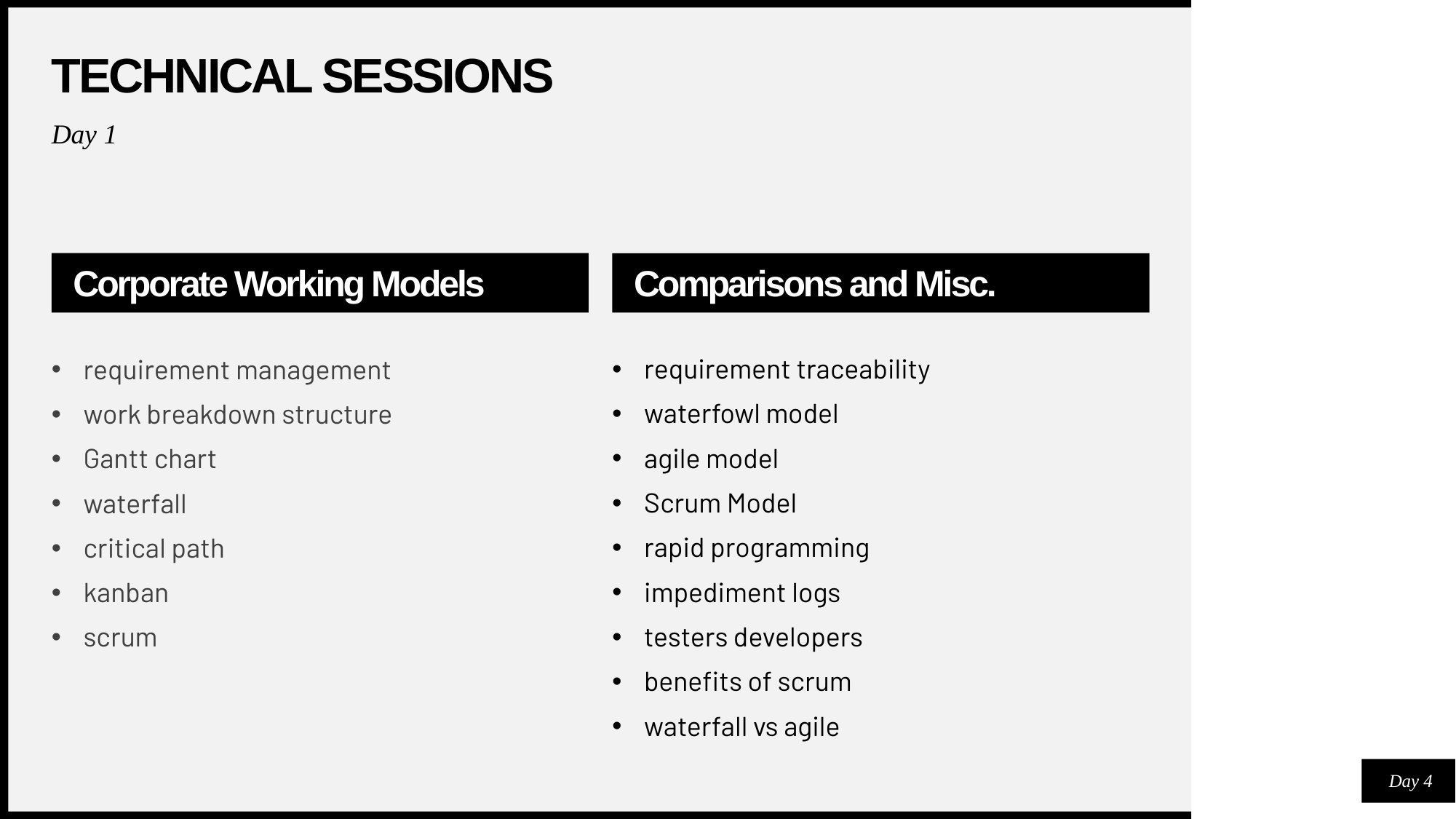

# Technical sessions
Day 1
Corporate Working Models
Comparisons and Misc.
requirement traceability
waterfowl model
agile model
Scrum Model
rapid programming
impediment logs
testers developers
benefits of scrum
waterfall vs agile
requirement management
work breakdown structure
Gantt chart
waterfall
critical path
kanban
scrum

Day 4